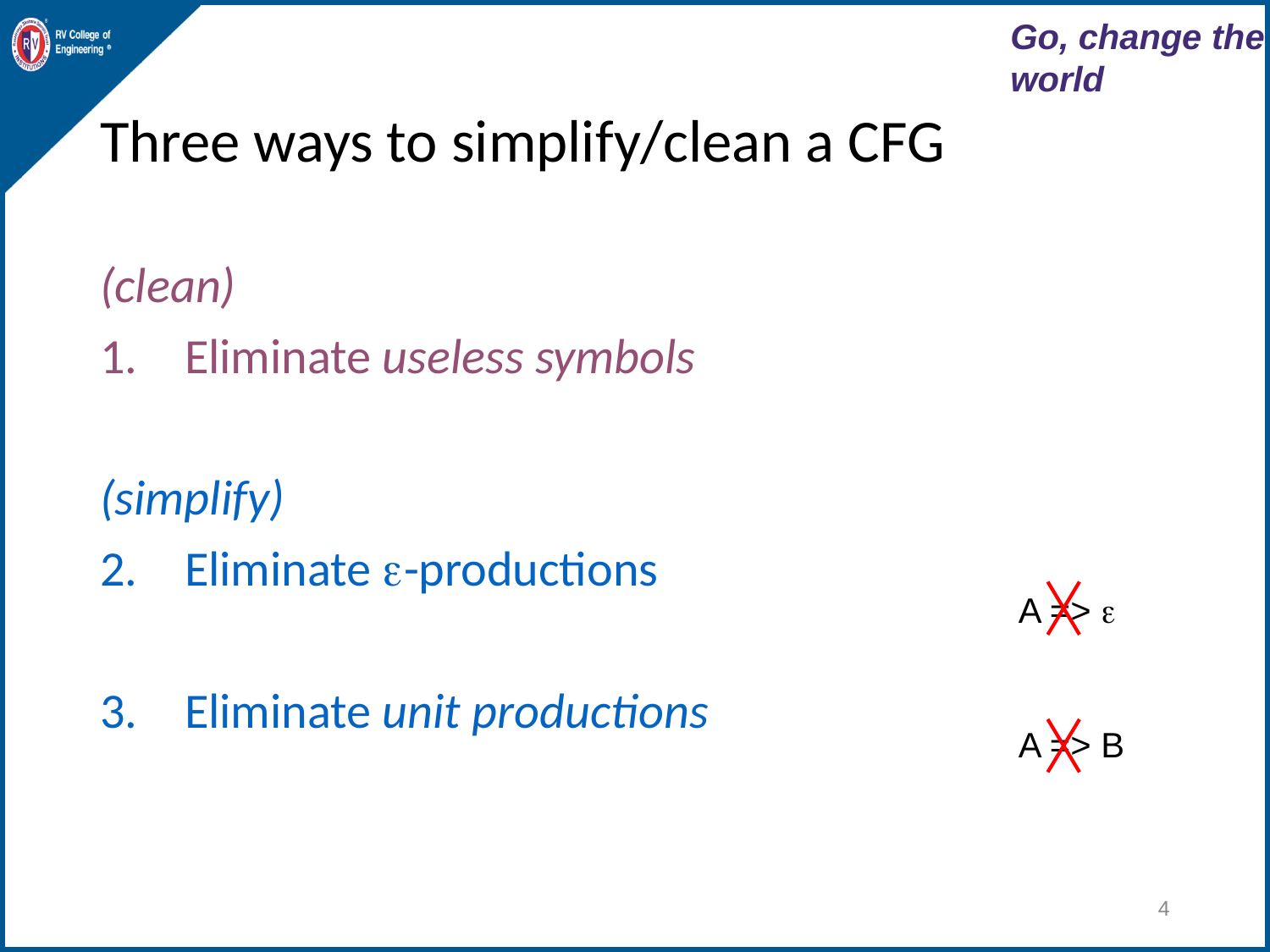

# Three ways to simplify/clean a CFG
(clean)
Eliminate useless symbols

(simplify)
Eliminate ε-productions

Eliminate unit productions

A => ε
A => B
4